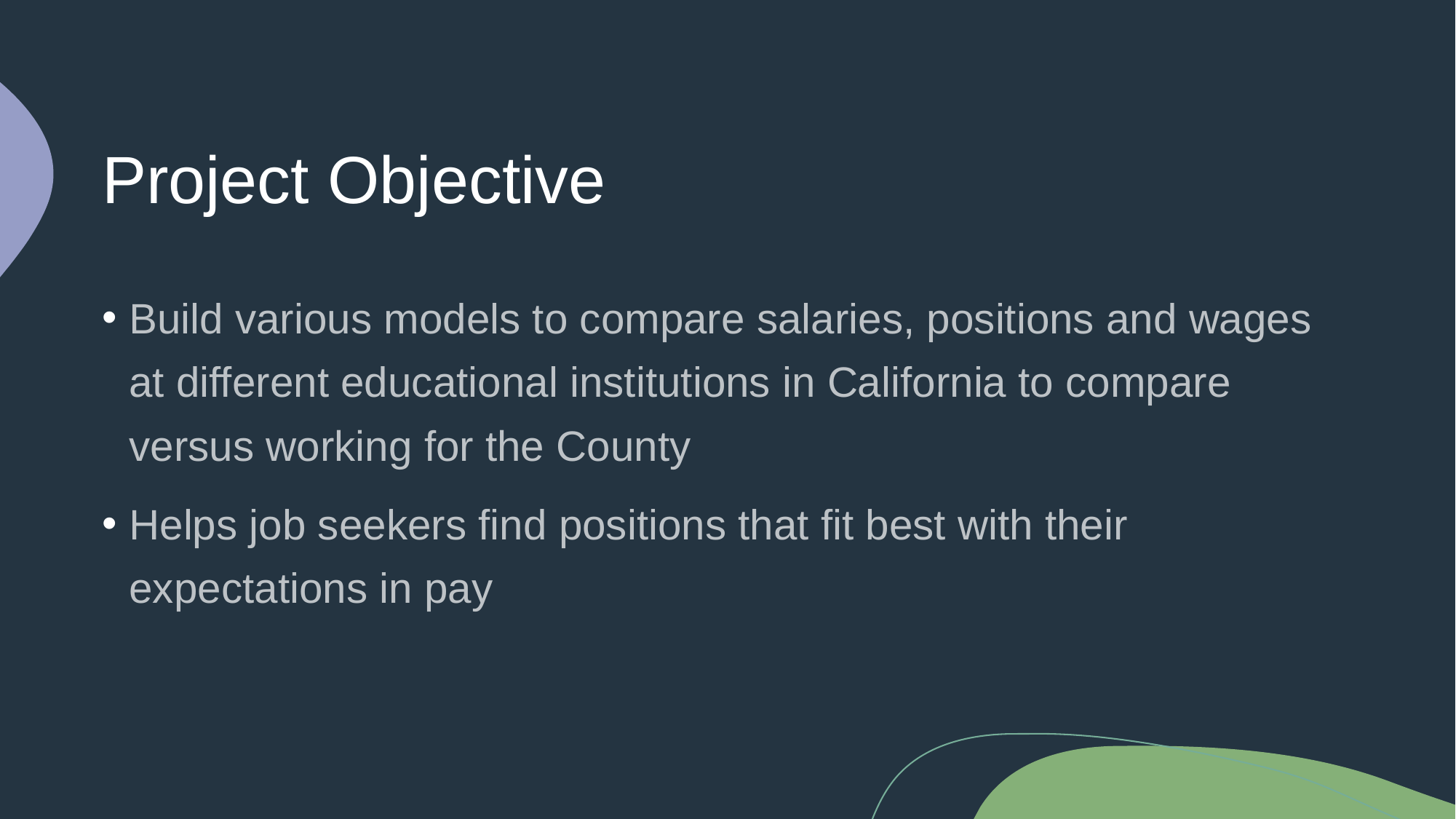

# Project Objective
Build various models to compare salaries, positions and wages at different educational institutions in California to compare versus working for the County
Helps job seekers find positions that fit best with their expectations in pay